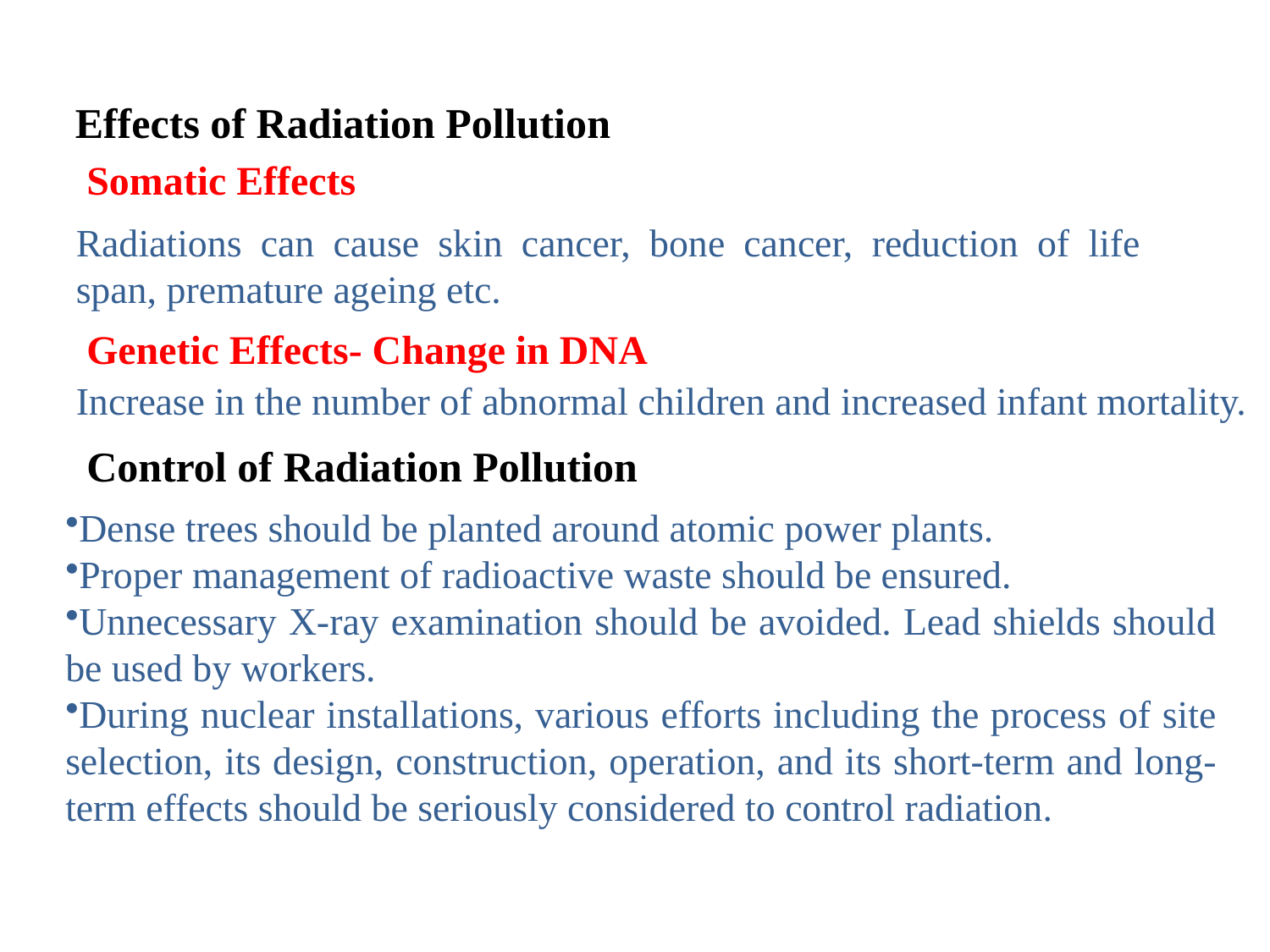

Effects of Radiation Pollution
Somatic Effects
Radiations can cause skin cancer, bone cancer, reduction of life span, premature ageing etc.
Genetic Effects- Change in DNA
Increase in the number of abnormal children and increased infant mortality.
Control of Radiation Pollution
Dense trees should be planted around atomic power plants.
Proper management of radioactive waste should be ensured.
Unnecessary X-ray examination should be avoided. Lead shields should be used by workers.
During nuclear installations, various efforts including the process of site selection, its design, construction, operation, and its short-term and long-term effects should be seriously considered to control radiation.